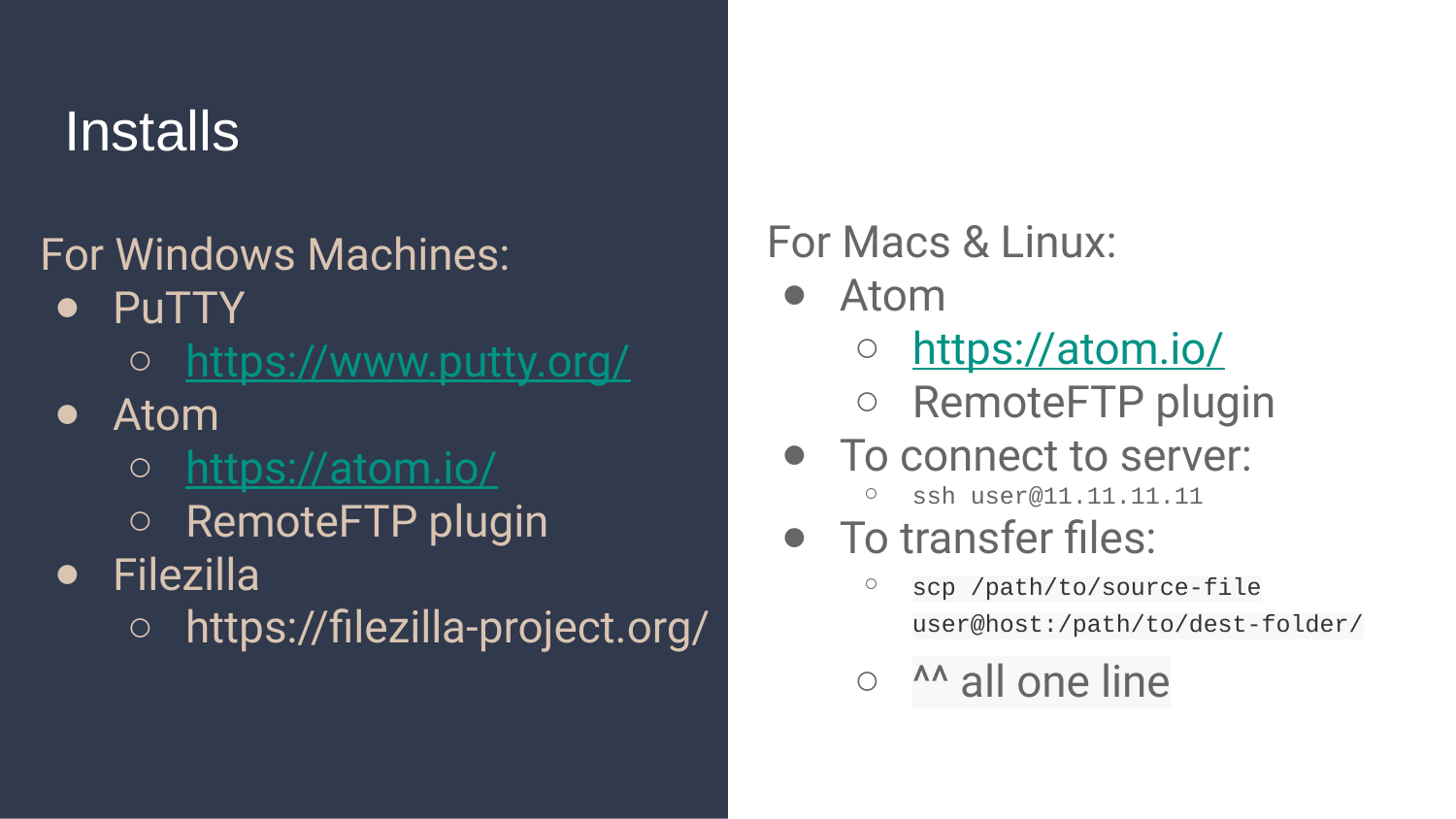

# Installs
For Macs & Linux:
Atom
https://atom.io/
RemoteFTP plugin
To connect to server:
ssh user@11.11.11.11
To transfer files:
scp /path/to/source-file user@host:/path/to/dest-folder/
^^ all one line
For Windows Machines:
PuTTY
https://www.putty.org/
Atom
https://atom.io/
RemoteFTP plugin
Filezilla
https://filezilla-project.org/